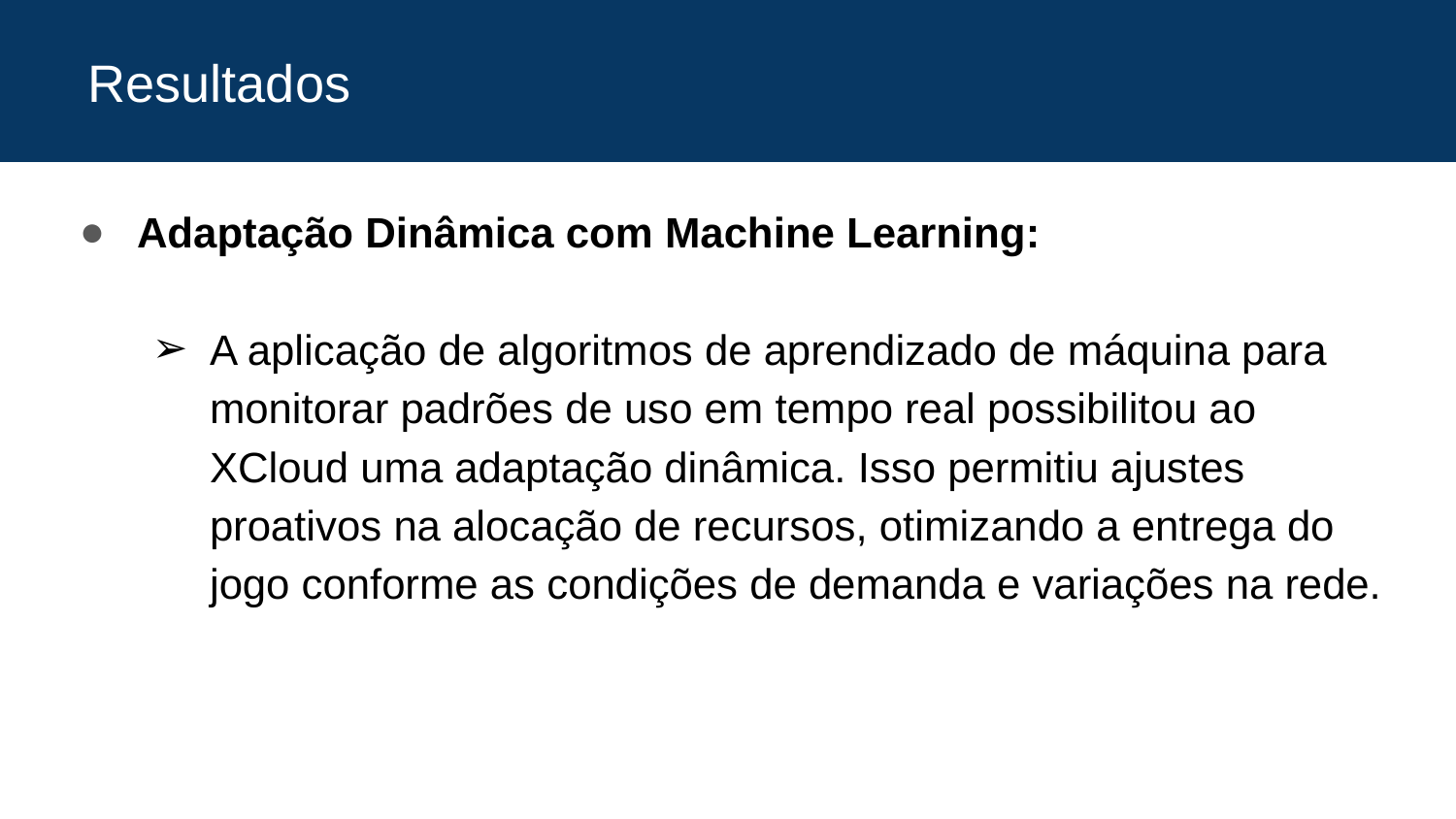

# Resultados
Adaptação Dinâmica com Machine Learning:

A aplicação de algoritmos de aprendizado de máquina para monitorar padrões de uso em tempo real possibilitou ao XCloud uma adaptação dinâmica. Isso permitiu ajustes proativos na alocação de recursos, otimizando a entrega do jogo conforme as condições de demanda e variações na rede.